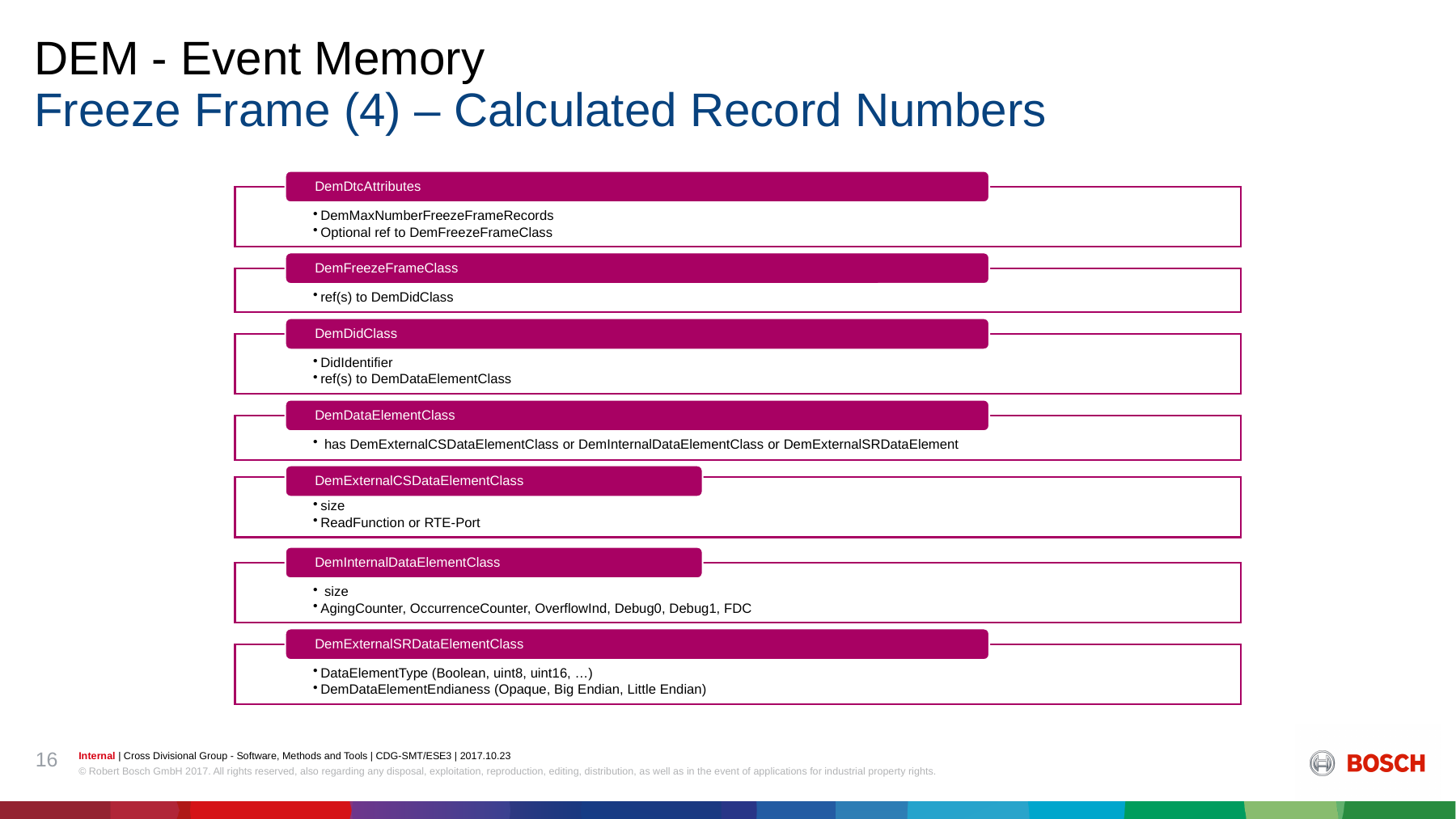

DEM - Event Memory

# Freeze Frame (4) – Calculated Record Numbers
DemMaxNumberFreezeFrameRecords
Optional ref to DemFreezeFrameClass
DemDtcAttributes
ref(s) to DemDidClass
DemFreezeFrameClass
DidIdentifier
ref(s) to DemDataElementClass
DemDidClass
 has DemExternalCSDataElementClass or DemInternalDataElementClass or DemExternalSRDataElement
DemDataElementClass
size
ReadFunction or RTE-Port
DemExternalCSDataElementClass
 size
AgingCounter, OccurrenceCounter, OverflowInd, Debug0, Debug1, FDC
DemInternalDataElementClass
DataElementType (Boolean, uint8, uint16, …)
DemDataElementEndianess (Opaque, Big Endian, Little Endian)
DemExternalSRDataElementClass

16
Internal | Cross Divisional Group - Software, Methods and Tools | CDG-SMT/ESE3 | 2017.10.23
© Robert Bosch GmbH 2017. All rights reserved, also regarding any disposal, exploitation, reproduction, editing, distribution, as well as in the event of applications for industrial property rights.